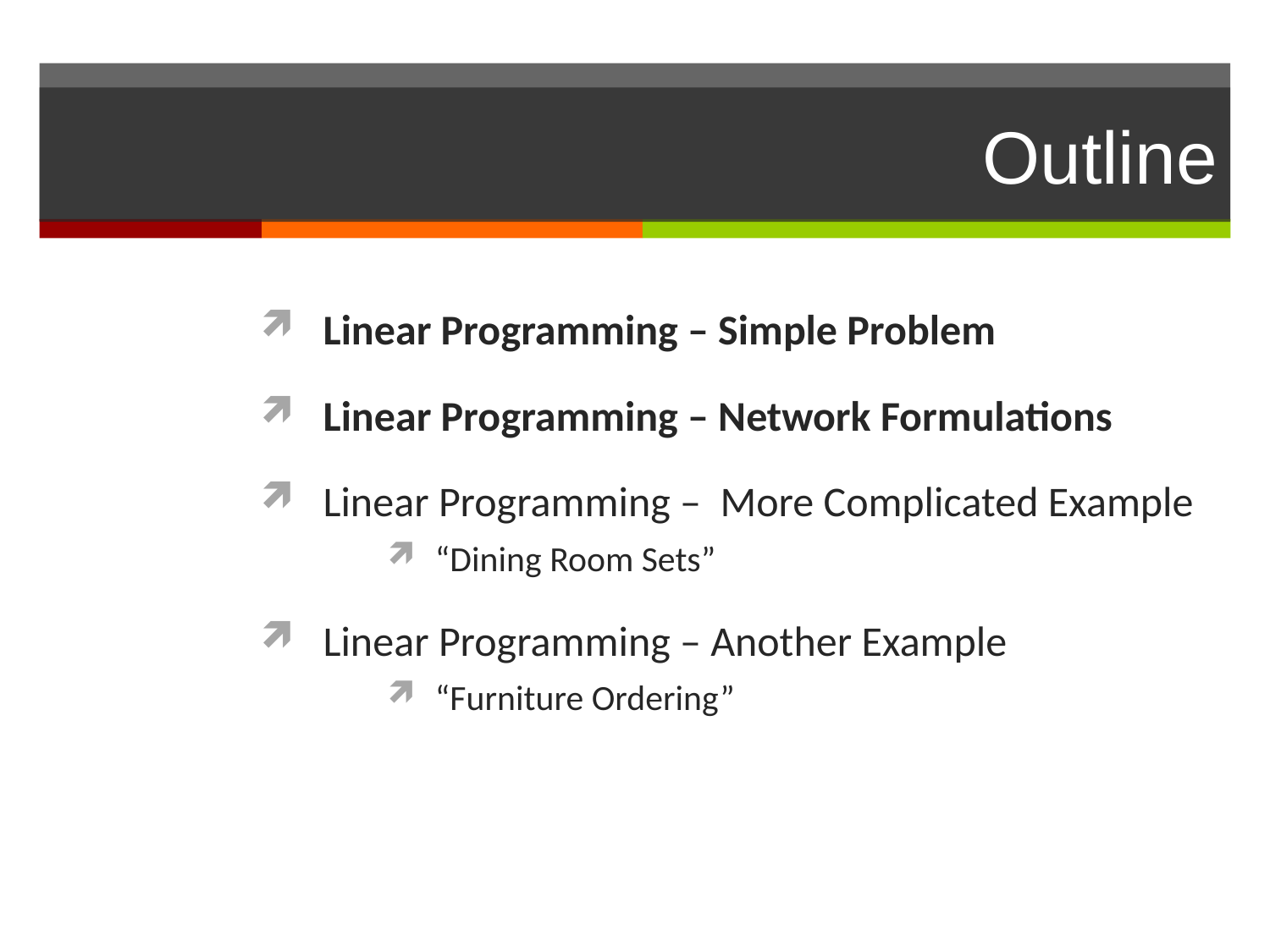

# Outline
Linear Programming – Simple Problem
Linear Programming – Network Formulations
Linear Programming –  More Complicated Example
“Dining Room Sets”
Linear Programming – Another Example
“Furniture Ordering”